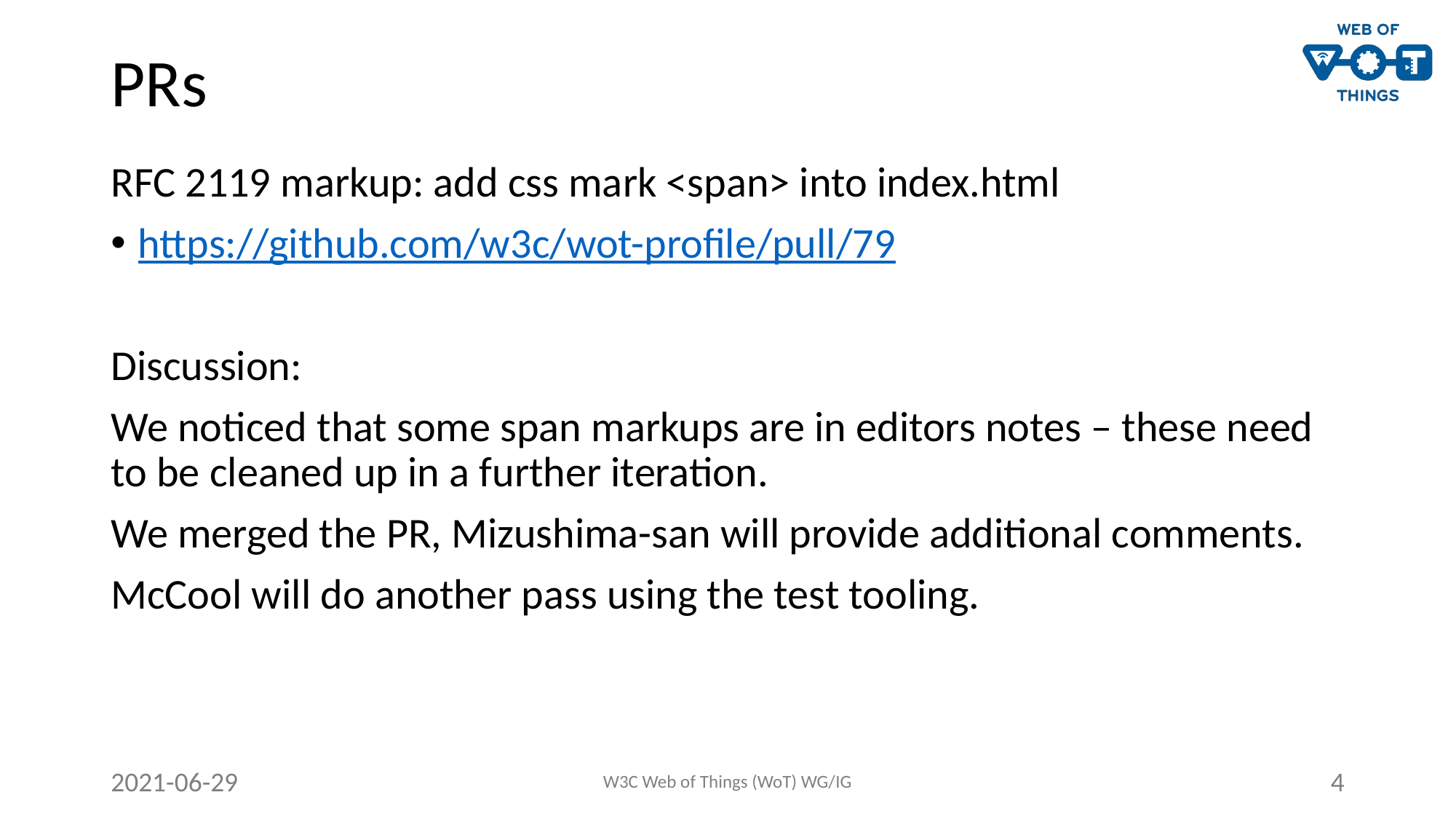

# PRs
RFC 2119 markup: add css mark <span> into index.html
https://github.com/w3c/wot-profile/pull/79

Discussion:
We noticed that some span markups are in editors notes – these need to be cleaned up in a further iteration.
We merged the PR, Mizushima-san will provide additional comments.
McCool will do another pass using the test tooling.

2021-06-29
W3C Web of Things (WoT) WG/IG
4